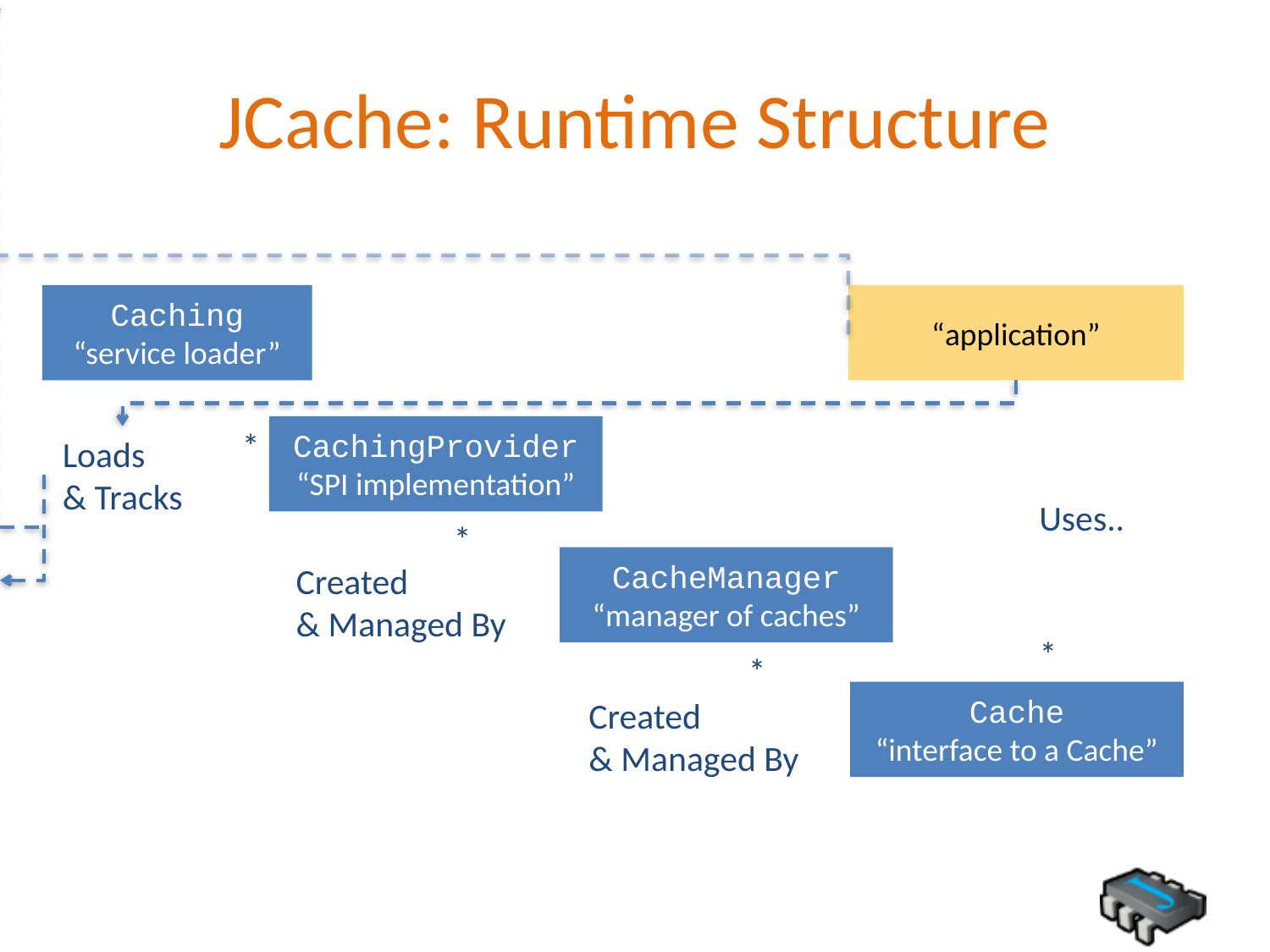

# JCache: Runtime Structure
Caching
“service loader”
“application”
CachingProvider
“SPI implementation”
*
Loads
& Tracks
Uses..
*
CacheManager
“manager of caches”
Created
& Managed By
*
*
Cache
“interface to a Cache”
Created
& Managed By